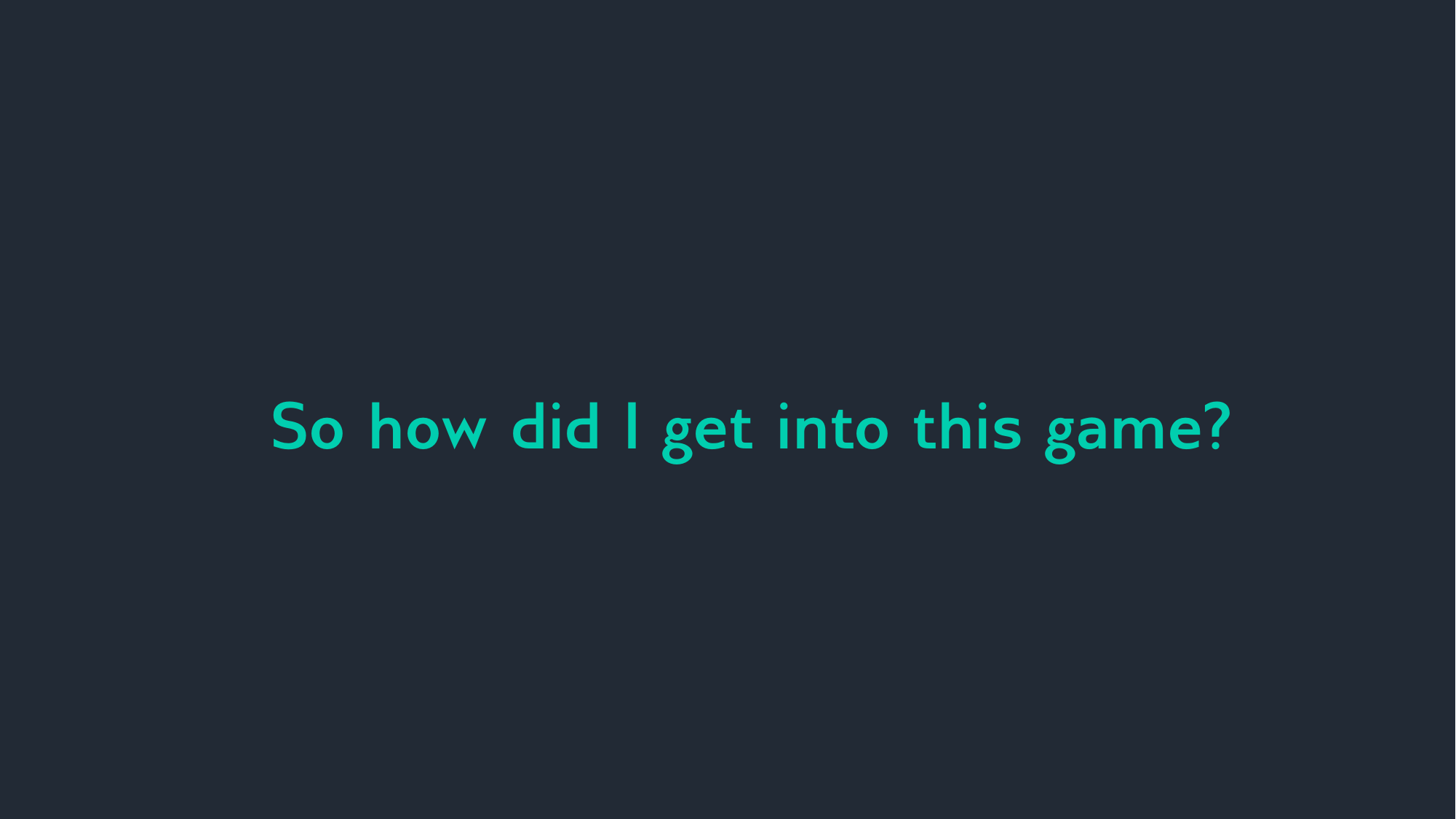

So how did I get into this game?